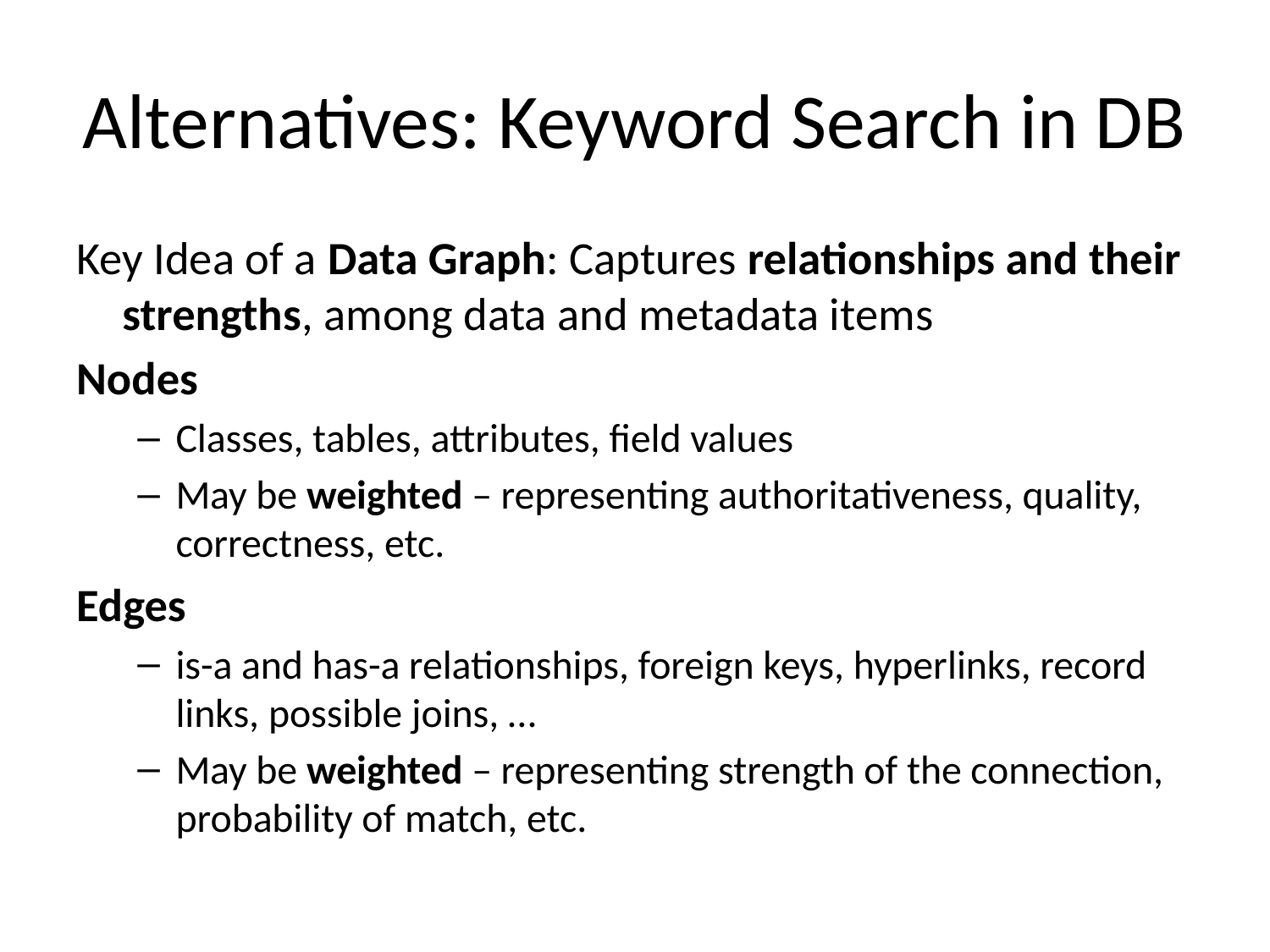

# Alternatives: Keyword Search in DB
Key Idea of a Data Graph: Captures relationships and their strengths, among data and metadata items
Nodes
Classes, tables, attributes, field values
May be weighted – representing authoritativeness, quality, correctness, etc.
Edges
is-a and has-a relationships, foreign keys, hyperlinks, record links, possible joins, …
May be weighted – representing strength of the connection, probability of match, etc.